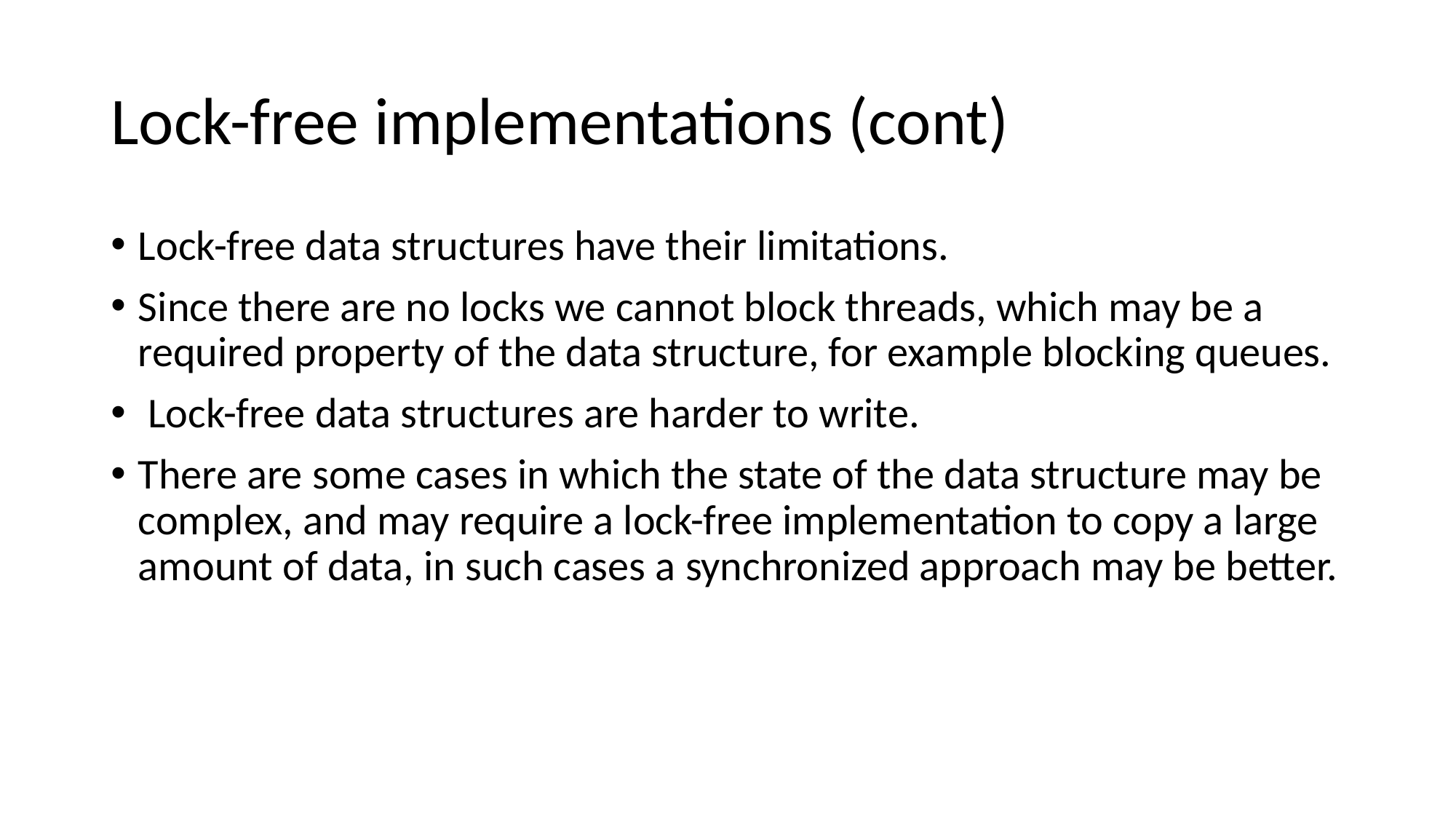

# Lock-free implementations (cont)
Lock-free data structures have their limitations.
Since there are no locks we cannot block threads, which may be a required property of the data structure, for example blocking queues.
 Lock-free data structures are harder to write.
There are some cases in which the state of the data structure may be complex, and may require a lock-free implementation to copy a large amount of data, in such cases a synchronized approach may be better.